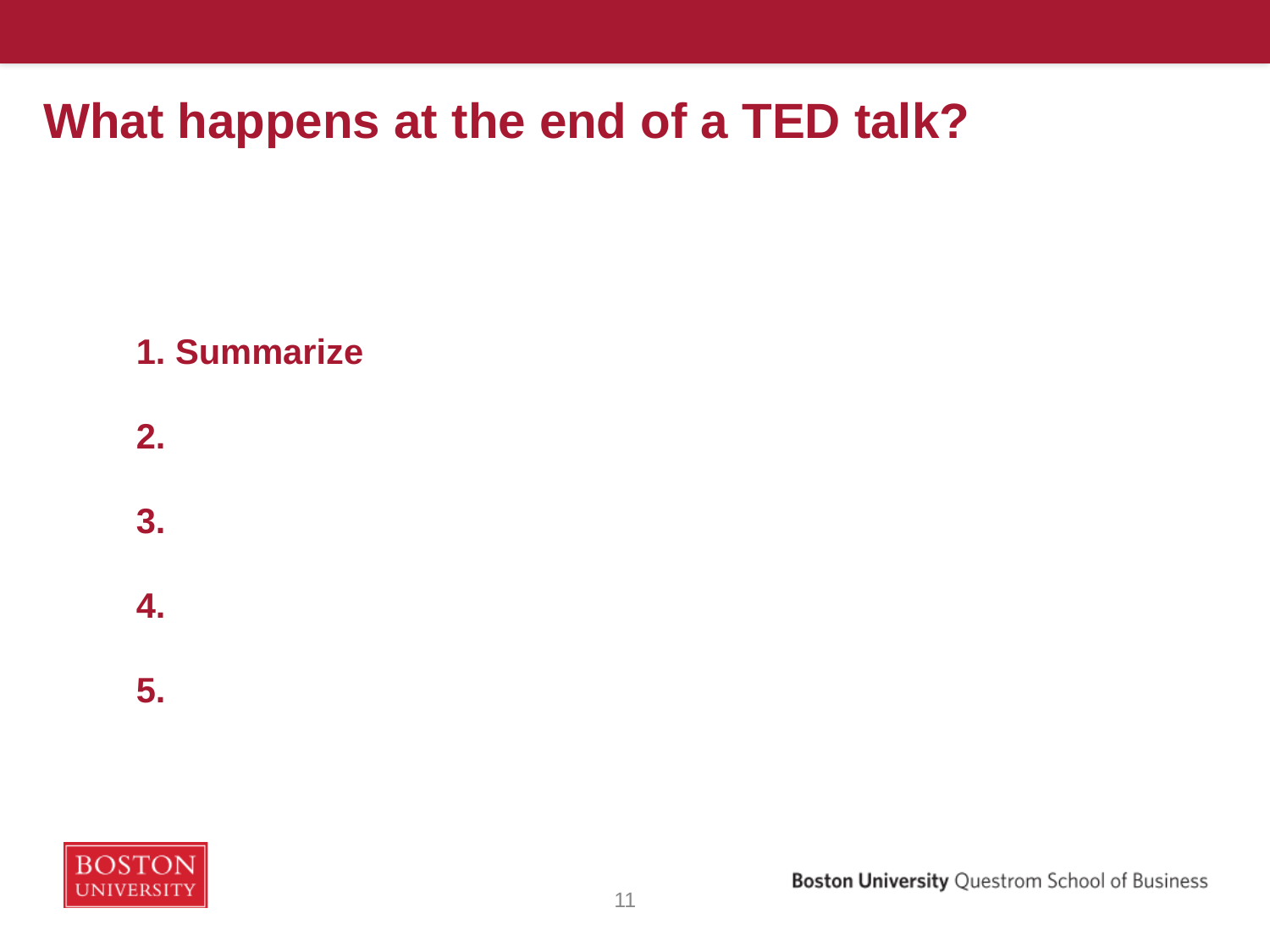

# What happens at the end of a TED talk?
1. Summarize

2.

3.

4.

5.
11
© 2007 McGraw-Hill Companies, Inc., McGraw-Hill/Irwin